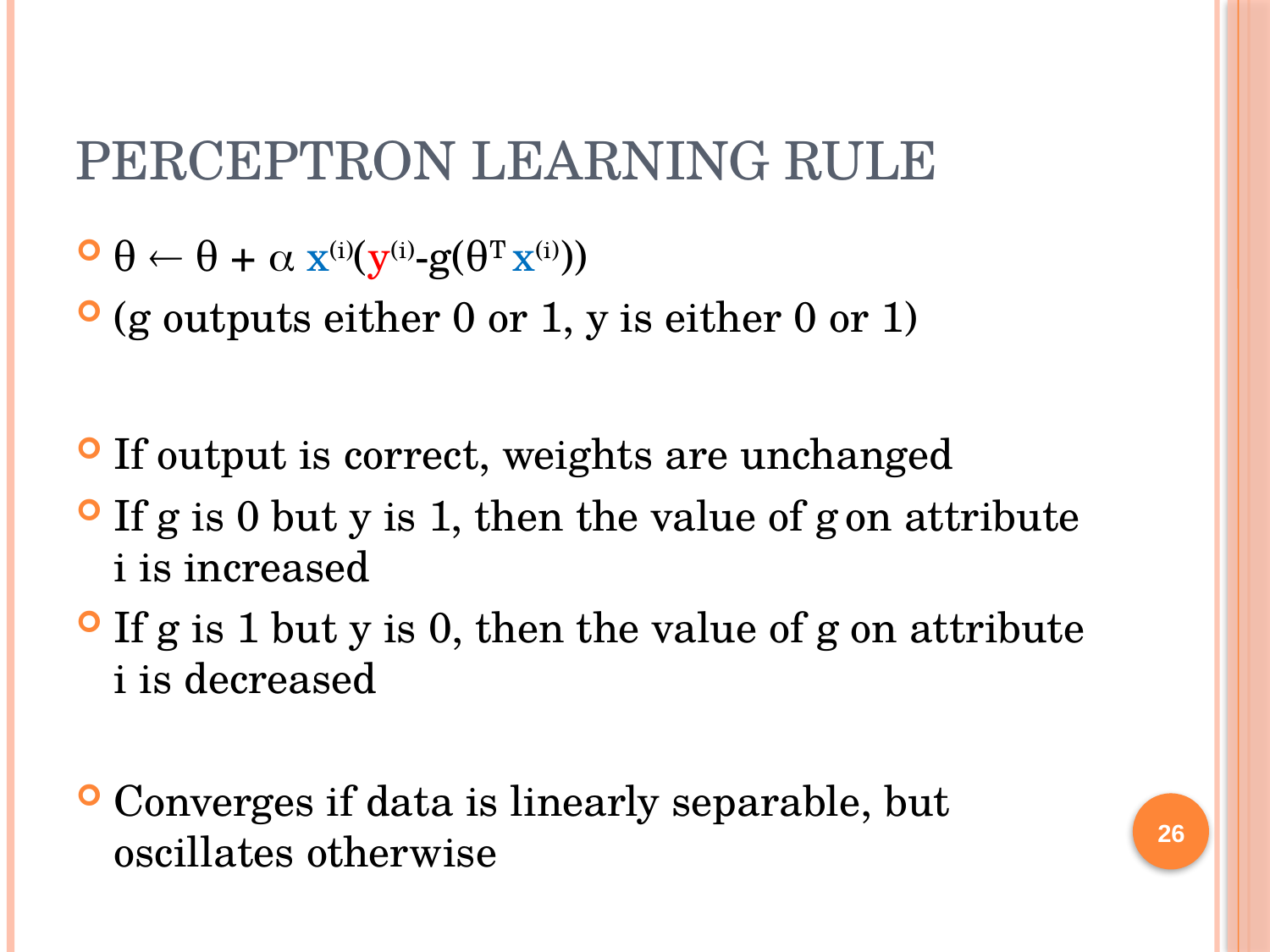

# Perceptron Learning Rule
θ ← θ + α x(i)(y(i)-g(θT x(i)))
(g outputs either 0 or 1, y is either 0 or 1)

If output is correct, weights are unchanged
If g is 0 but y is 1, then the value of g on attribute i is increased
If g is 1 but y is 0, then the value of g on attribute i is decreased

Converges if data is linearly separable, but oscillates otherwise
26